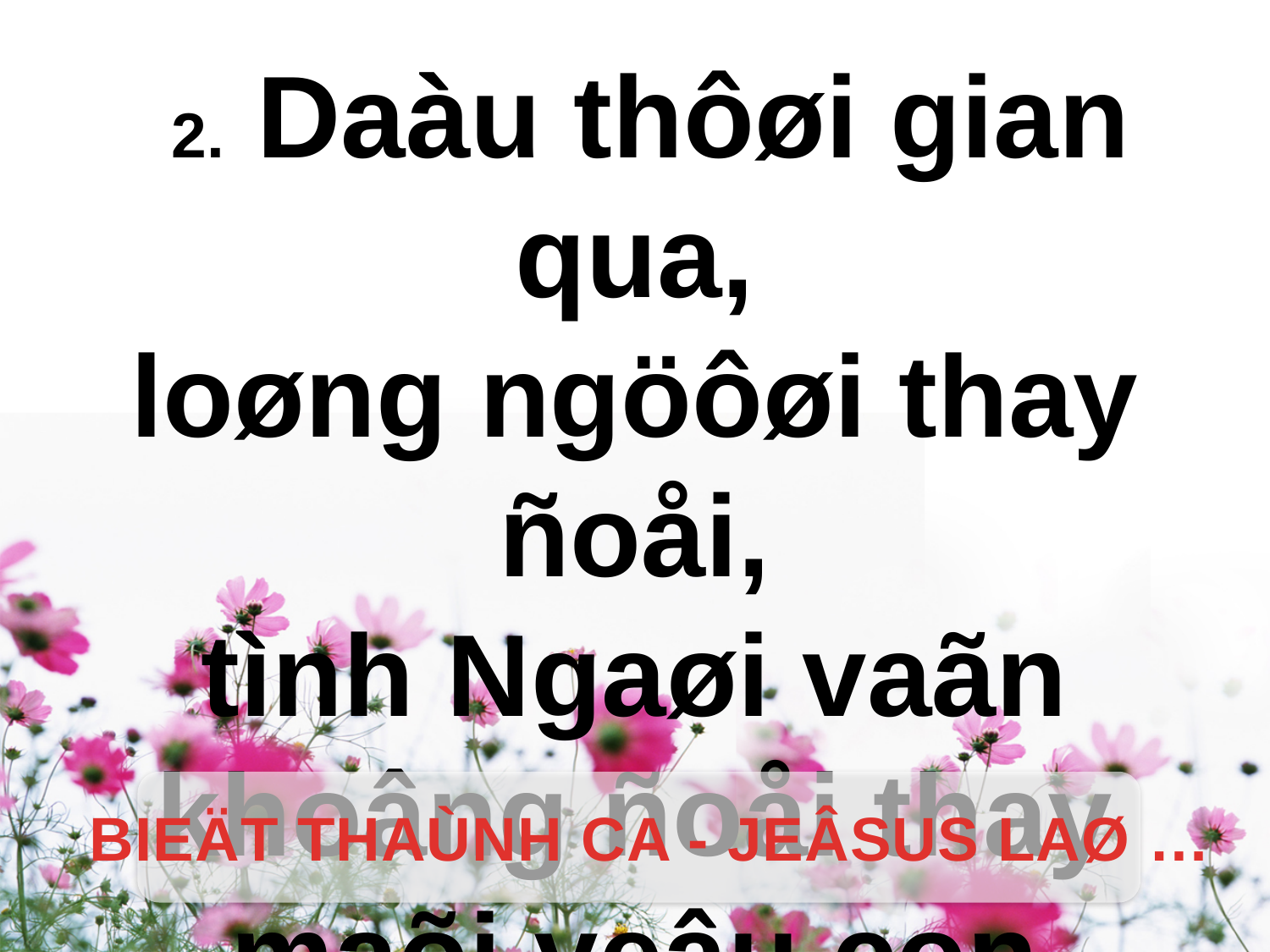

2. Daàu thôøi gian qua,
loøng ngöôøi thay ñoåi,
tình Ngaøi vaãn khoâng ñoåi thay maõi yeâu con ngöôøi.

BIEÄT THAÙNH CA - JEÂSUS LAØ …